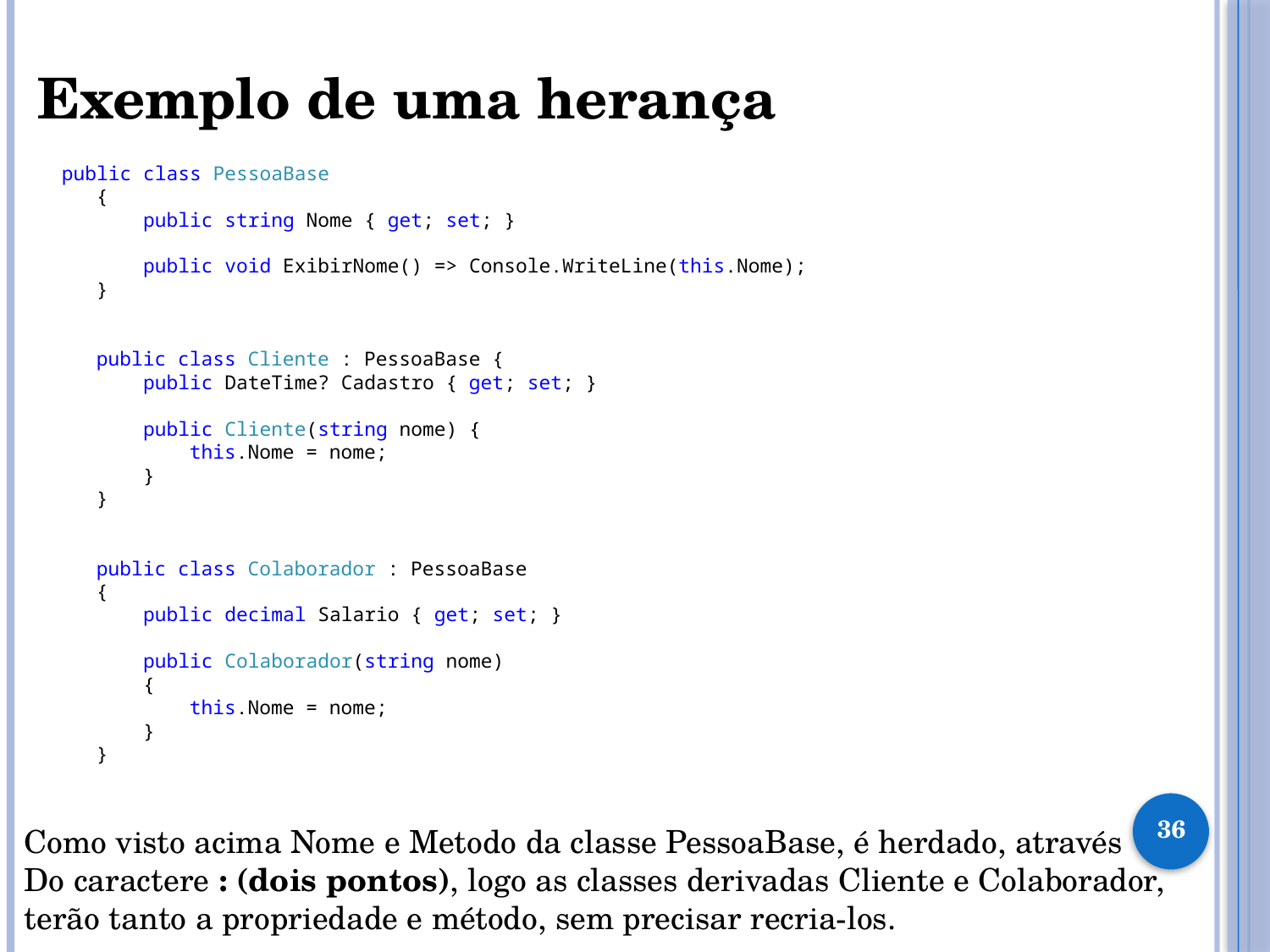

Exemplo de uma herança
 public class PessoaBase
    {
        public string Nome { get; set; }

        public void ExibirNome() => Console.WriteLine(this.Nome);
    }

    public class Cliente : PessoaBase {
        public DateTime? Cadastro { get; set; }

        public Cliente(string nome) {
            this.Nome = nome;
        }
    }

    public class Colaborador : PessoaBase
    {
        public decimal Salario { get; set; }

        public Colaborador(string nome)
        {
            this.Nome = nome;
        }
    }
36
Como visto acima Nome e Metodo da classe PessoaBase, é herdado, através
Do caractere : (dois pontos), logo as classes derivadas Cliente e Colaborador,
terão tanto a propriedade e método, sem precisar recria-los.